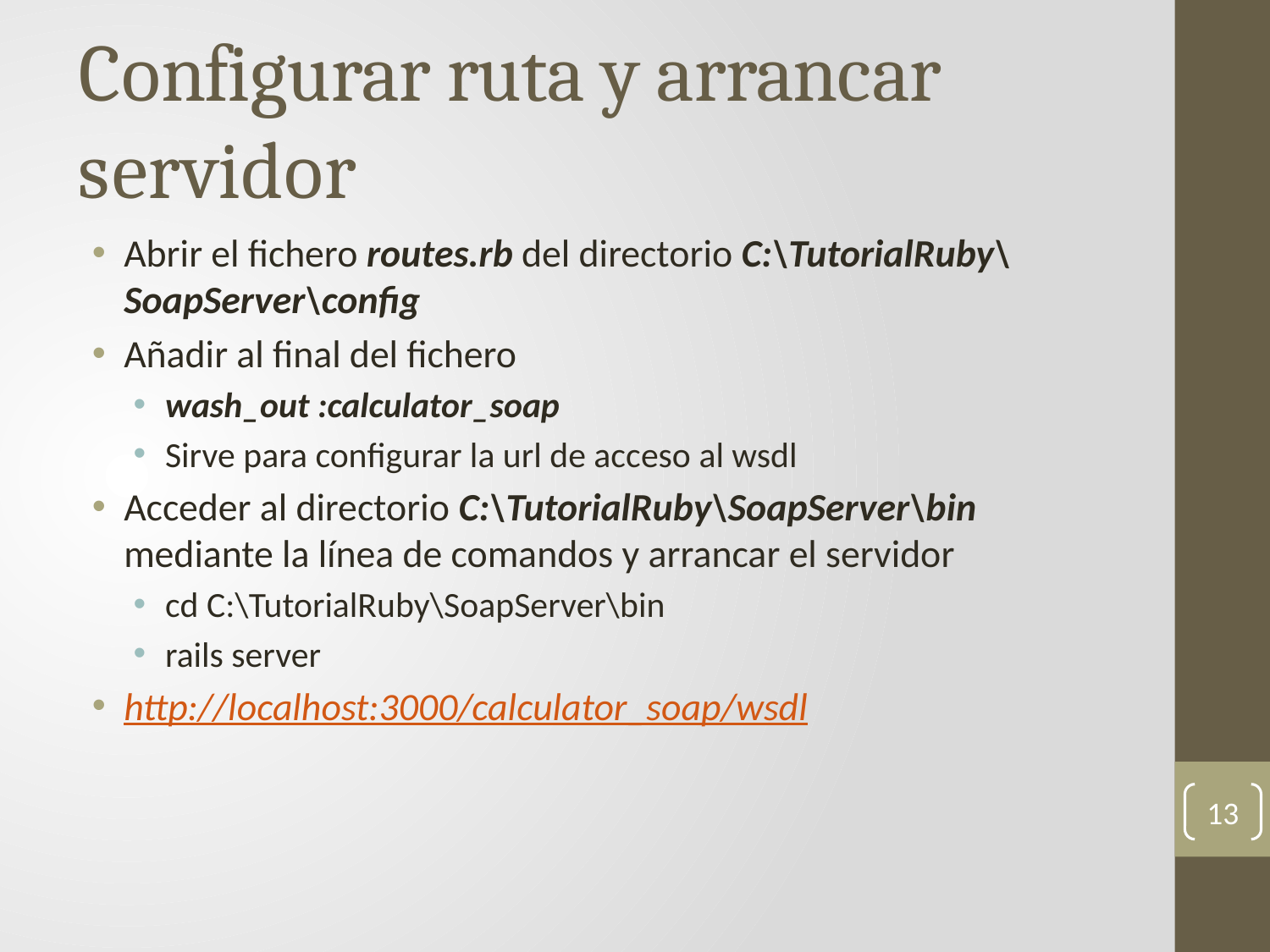

# Configurar ruta y arrancar servidor
Abrir el fichero routes.rb del directorio C:\TutorialRuby\SoapServer\config
Añadir al final del fichero
wash_out :calculator_soap
Sirve para configurar la url de acceso al wsdl
Acceder al directorio C:\TutorialRuby\SoapServer\bin mediante la línea de comandos y arrancar el servidor
cd C:\TutorialRuby\SoapServer\bin
rails server
http://localhost:3000/calculator_soap/wsdl
13